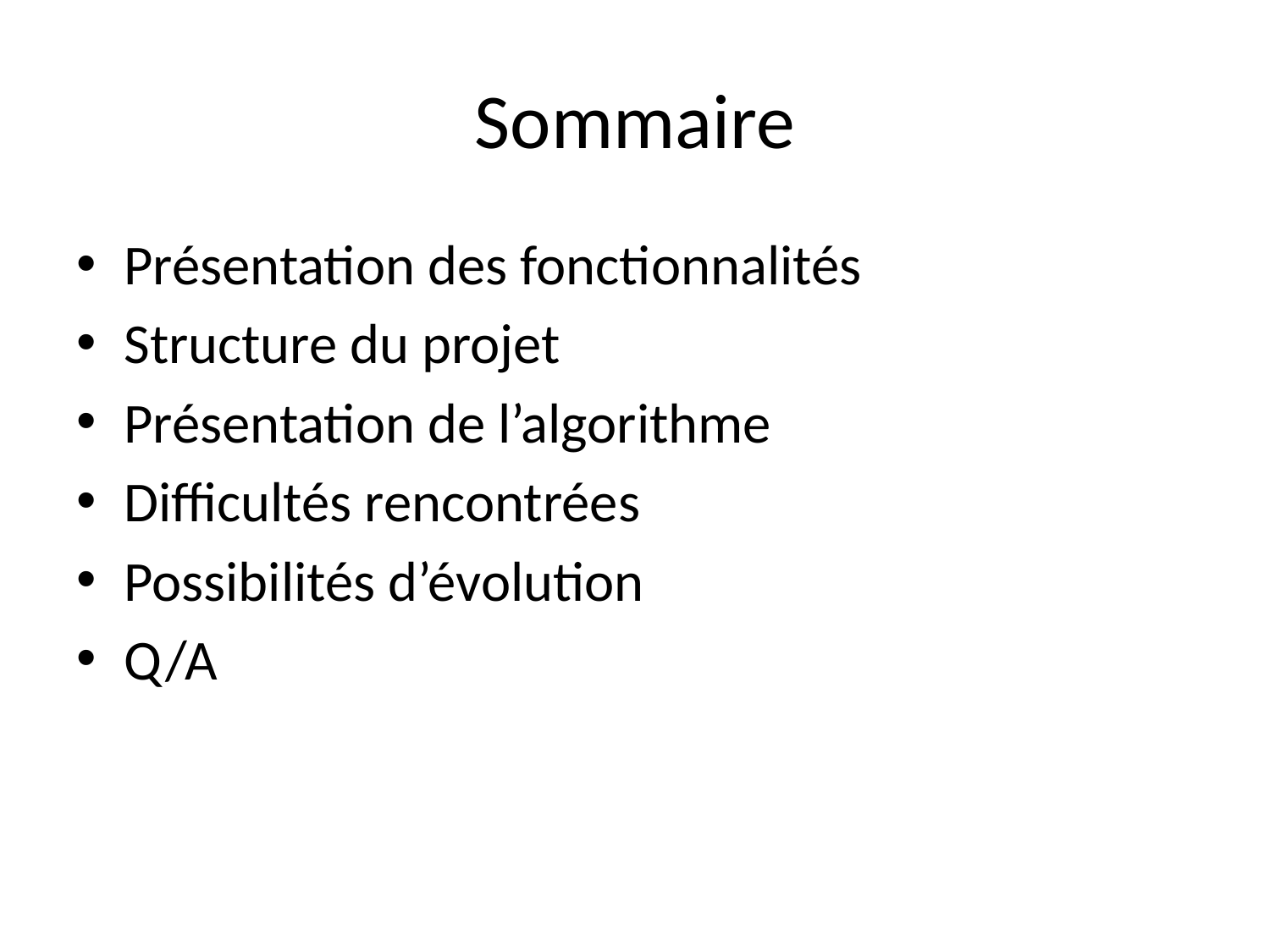

# Sommaire
Présentation des fonctionnalités
Structure du projet
Présentation de l’algorithme
Difficultés rencontrées
Possibilités d’évolution
Q/A